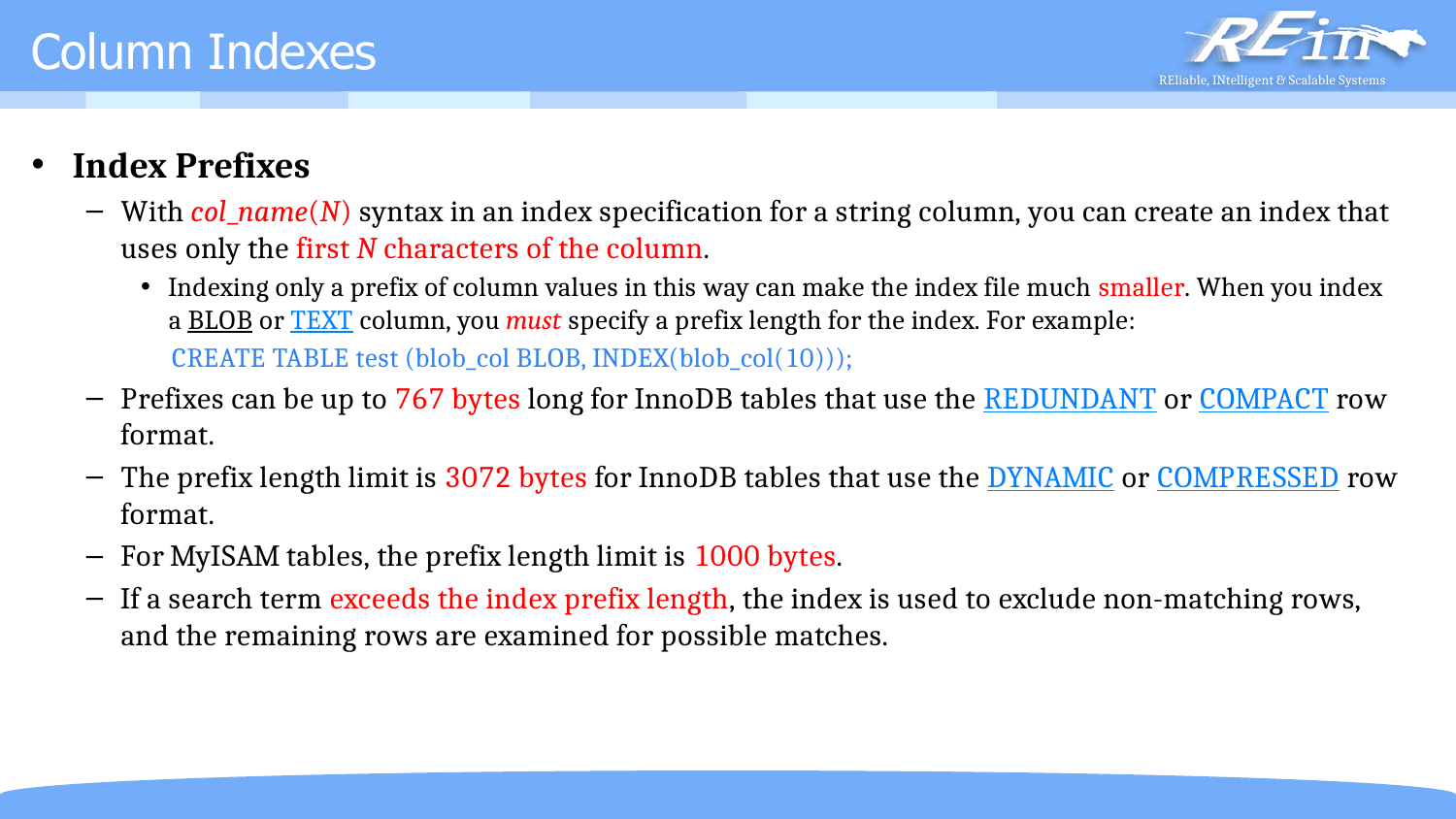

# Column Indexes
Index Prefixes
With col_name(N) syntax in an index specification for a string column, you can create an index that uses only the first N characters of the column.
Indexing only a prefix of column values in this way can make the index file much smaller. When you index a BLOB or TEXT column, you must specify a prefix length for the index. For example:
     CREATE TABLE test (blob_col BLOB, INDEX(blob_col(10)));
Prefixes can be up to 767 bytes long for InnoDB tables that use the REDUNDANT or COMPACT row format.
The prefix length limit is 3072 bytes for InnoDB tables that use the DYNAMIC or COMPRESSED row format.
For MyISAM tables, the prefix length limit is 1000 bytes.
If a search term exceeds the index prefix length, the index is used to exclude non-matching rows, and the remaining rows are examined for possible matches.
14